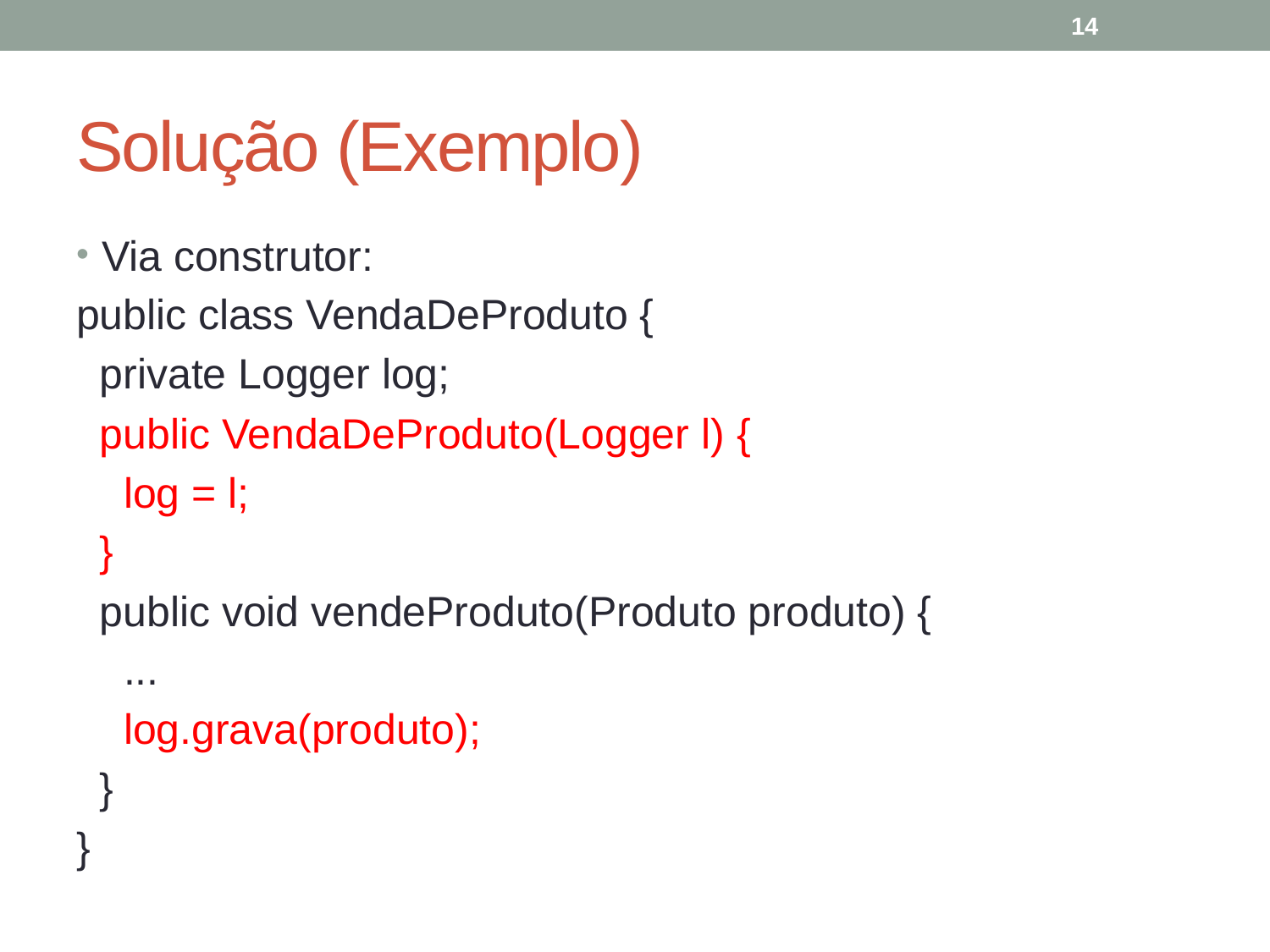

14
# Solução (Exemplo)
Via construtor:
public class VendaDeProduto {
  private Logger log;
  public VendaDeProduto(Logger l) {
    log = l;
  }
  public void vendeProduto(Produto produto) {
    ...
    log.grava(produto);
  }
}